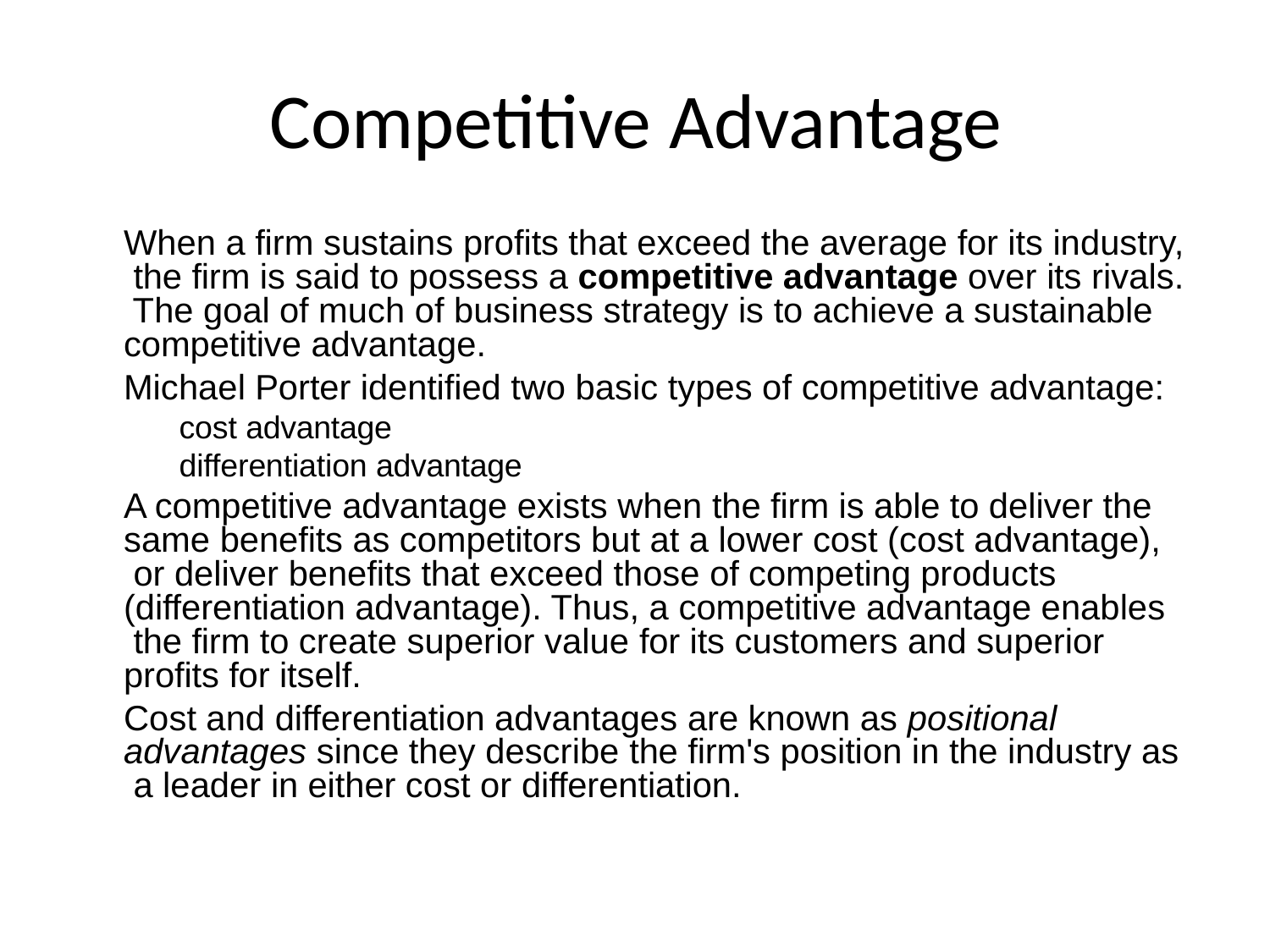

Competitive Advantage
When a firm sustains profits that exceed the average for its industry,  the firm is said to possess a competitive advantage over its rivals.  The goal of much of business strategy is to achieve a sustainable  competitive advantage.
Michael Porter identified two basic types of competitive advantage:
cost advantage  differentiation advantage
A competitive advantage exists when the firm is able to deliver the  same benefits as competitors but at a lower cost (cost advantage),  or deliver benefits that exceed those of competing products  (differentiation advantage). Thus, a competitive advantage enables  the firm to create superior value for its customers and superior  profits for itself.
Cost and differentiation advantages are known as positional  advantages since they describe the firm's position in the industry as  a leader in either cost or differentiation.